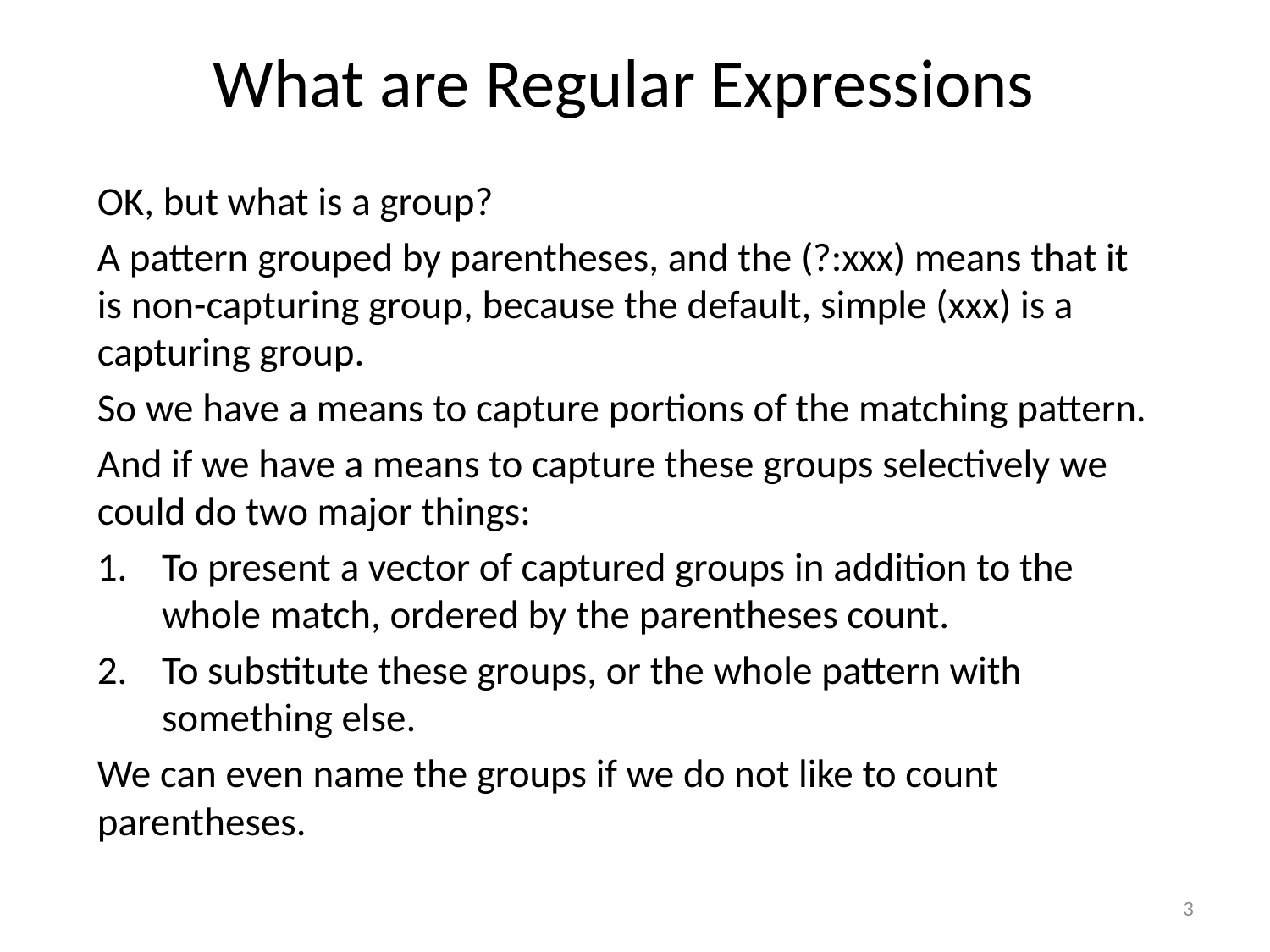

What are Regular Expressions
OK, but what is a group?
A pattern grouped by parentheses, and the (?:xxx) means that it is non-capturing group, because the default, simple (xxx) is a capturing group.
So we have a means to capture portions of the matching pattern.
And if we have a means to capture these groups selectively we could do two major things:
To present a vector of captured groups in addition to the whole match, ordered by the parentheses count.
To substitute these groups, or the whole pattern with something else.
We can even name the groups if we do not like to count parentheses.
3